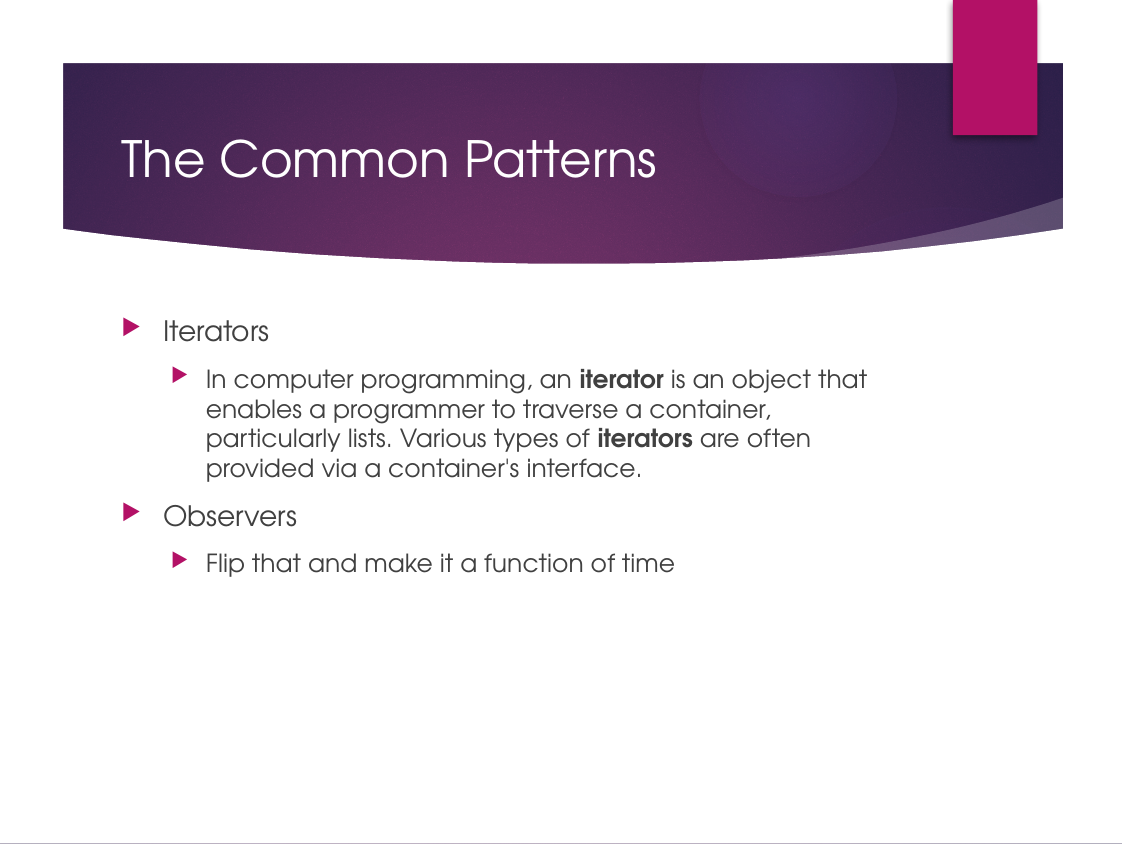

# The Common Patterns
Iterators
In computer programming, an iterator is an object that enables a programmer to traverse a container, particularly lists. Various types of iterators are often provided via a container's interface.
Observers
Flip that and make it a function of time